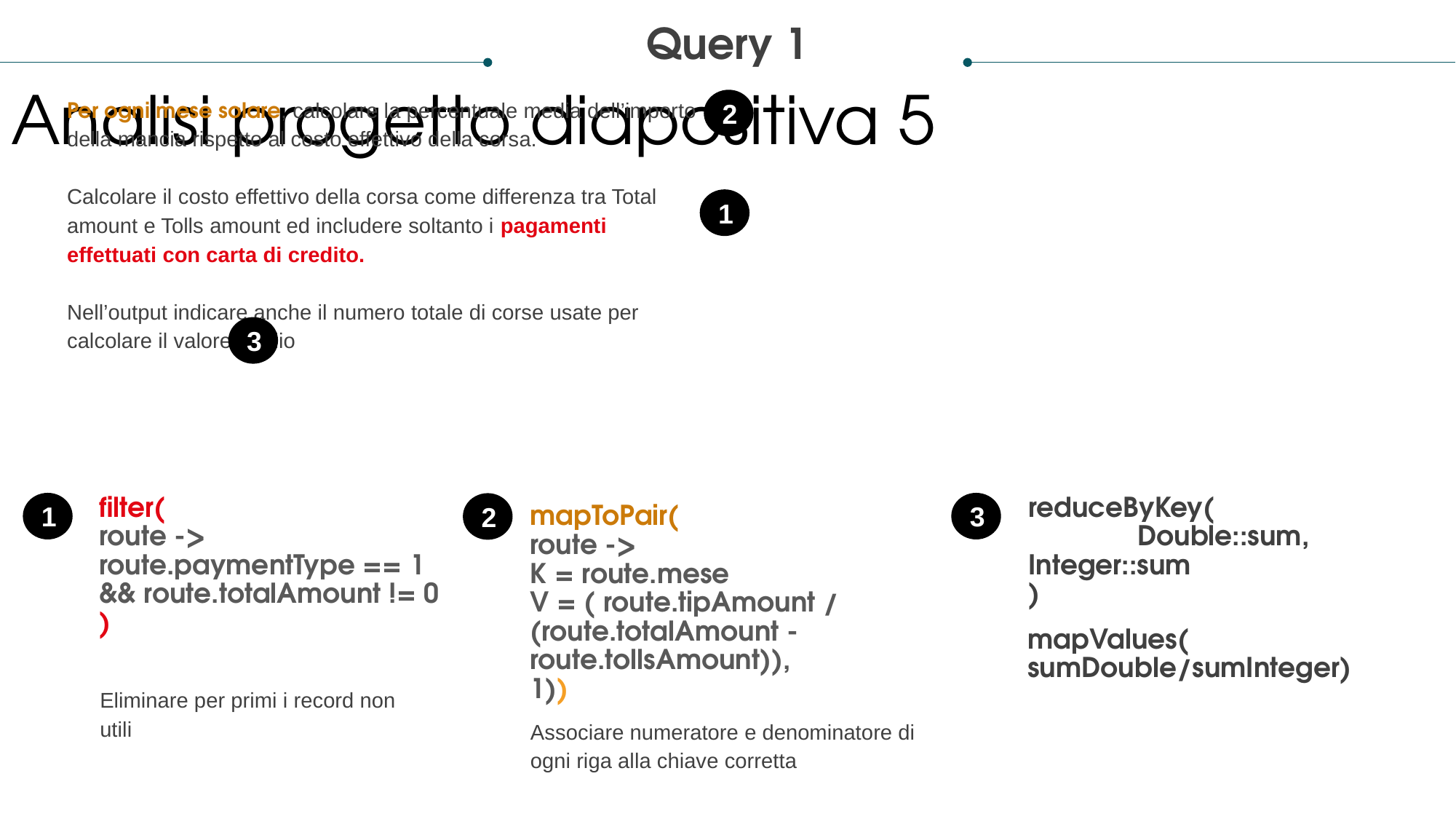

Query 1
Analisi progetto diapositiva 5
2
Per ogni mese solare, calcolare la percentuale media dell’importo della mancia rispetto al costo effettivo della corsa.

Calcolare il costo effettivo della corsa come differenza tra Total amount e Tolls amount ed includere soltanto i pagamenti effettuati con carta di credito.

Nell’output indicare anche il numero totale di corse usate per calcolare il valore medio

1
3
1
filter(
route -> route.paymentType == 1 && route.totalAmount != 0
)
3
reduceByKey(
	Double::sum, 	Integer::sum
)
2
mapToPair(
route ->
K = route.mese
V = ( route.tipAmount / (route.totalAmount - route.tollsAmount)),
1))
mapValues(
sumDouble/sumInteger)
Eliminare per primi i record non utili
Associare numeratore e denominatore di ogni riga alla chiave corretta